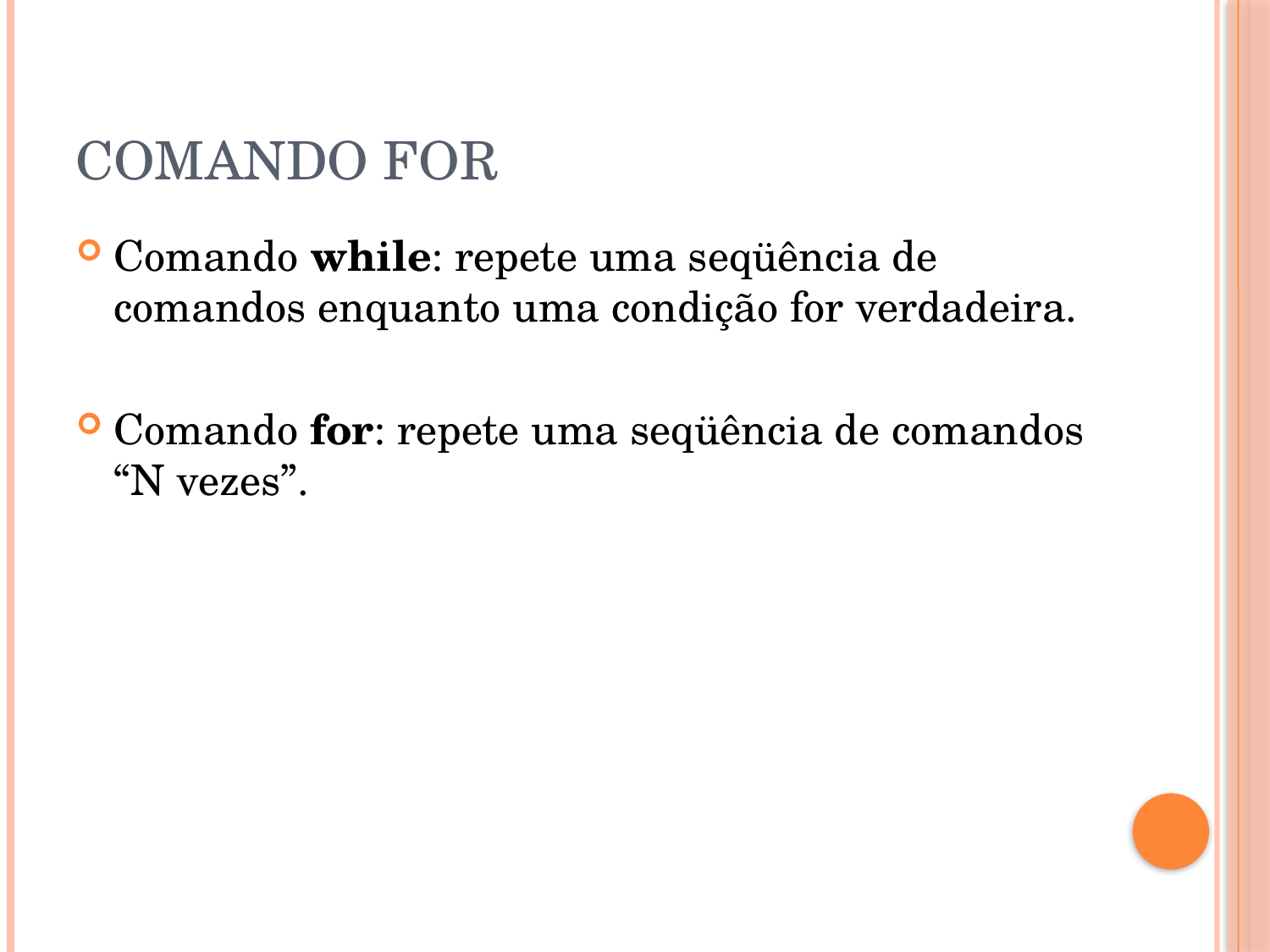

# Comando for
Comando while: repete uma seqüência de comandos enquanto uma condição for verdadeira.

Comando for: repete uma seqüência de comandos “N vezes”.